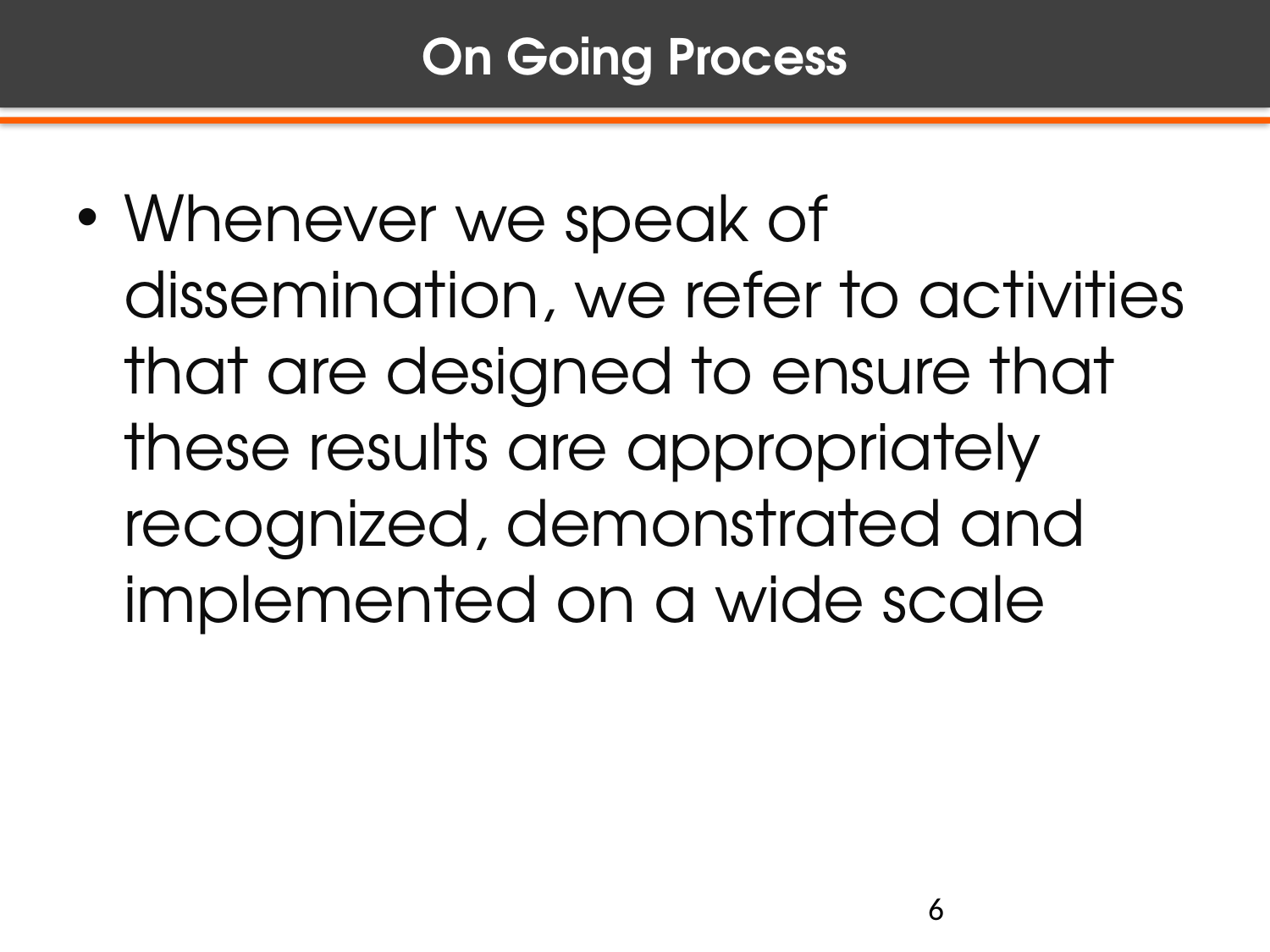

# On Going Process
Whenever we speak of dissemination, we refer to activities that are designed to ensure that these results are appropriately recognized, demonstrated and implemented on a wide scale
6